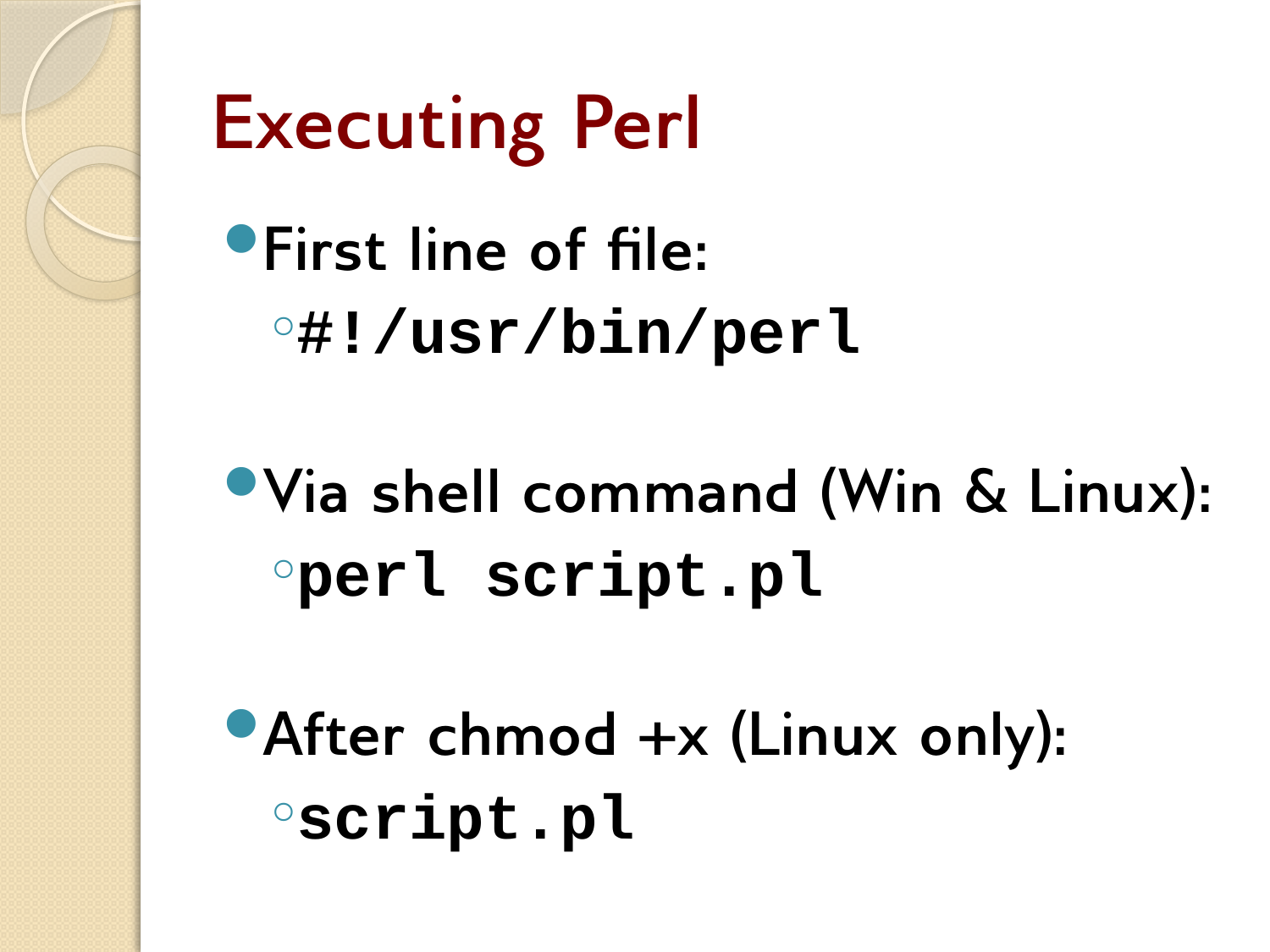

# Executing Perl
First line of file:
#!/usr/bin/perl
Via shell command (Win & Linux):
perl script.pl
After chmod +x (Linux only):
script.pl